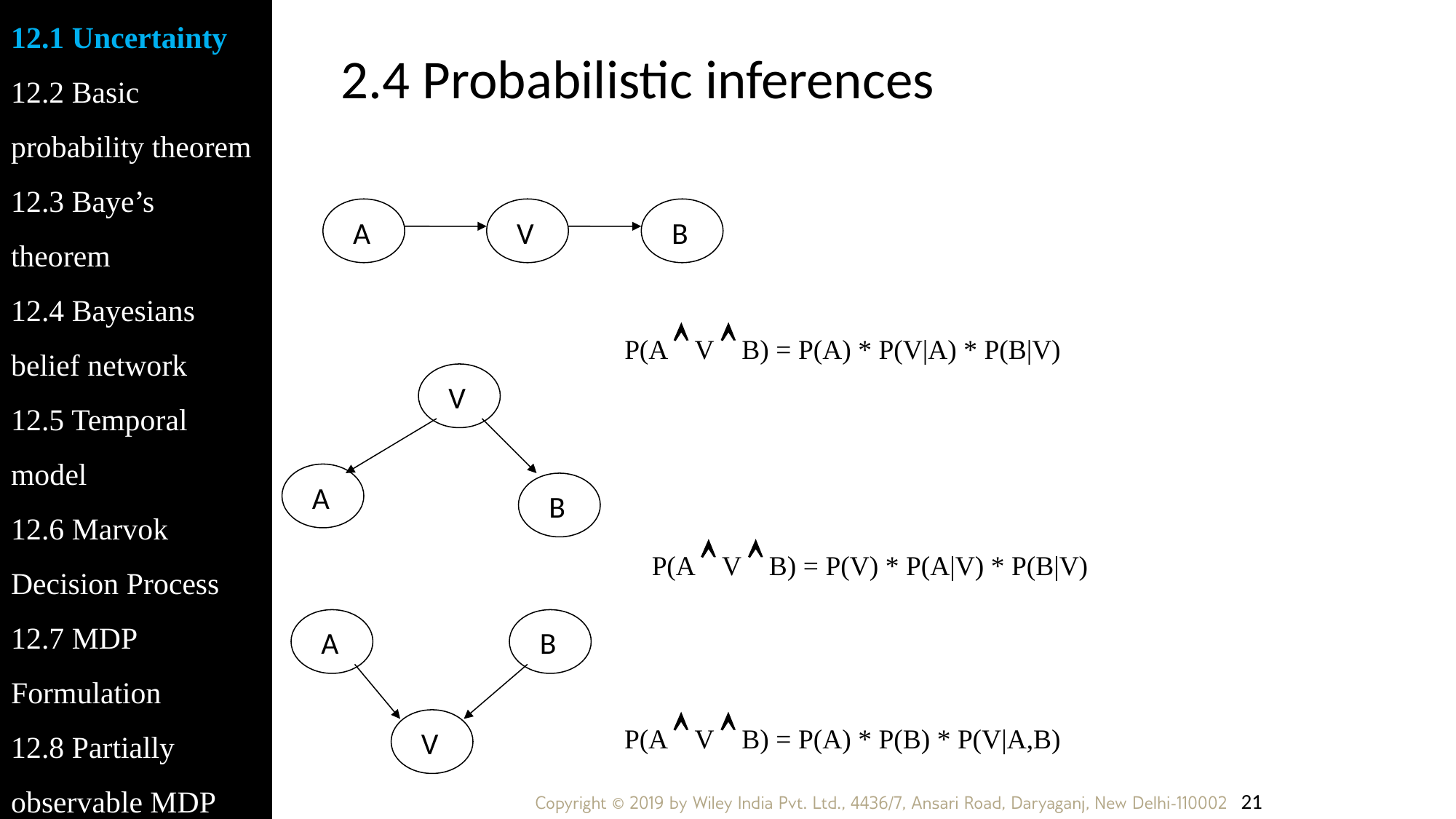

12.1 Uncertainty
12.2 Basic probability theorem
12.3 Baye’s theorem
12.4 Bayesians belief network
12.5 Temporal model
12.6 Marvok Decision Process
12.7 MDP Formulation
12.8 Partially observable MDP
# 2.4 Probabilistic inferences

A

V

B

P(A ∧ V ∧ B) = P(A) * P(V|A) * P(B|V)

V

A

B
P(A ∧ V ∧ B) = P(V) * P(A|V) * P(B|V)

A

B

P(A ∧ V ∧ B) = P(A) * P(B) * P(V|A,B)

V
21
Copyright © 2019 by Wiley India Pvt. Ltd., 4436/7, Ansari Road, Daryaganj, New Delhi-110002